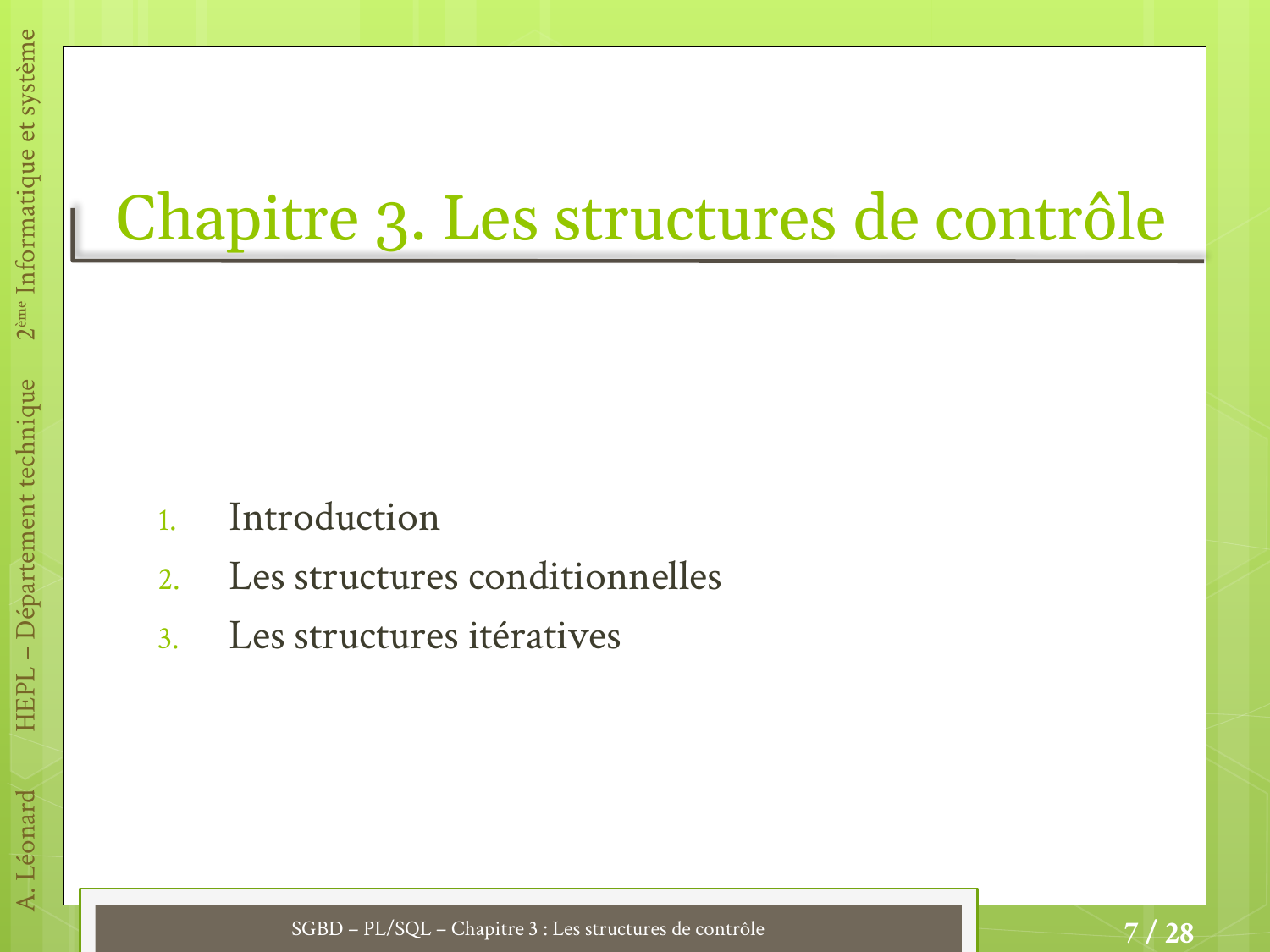

# Chapitre 3. Les structures de contrôle
Introduction
Les structures conditionnelles
Les structures itératives
SGBD – PL/SQL – Chapitre 3 : Les structures de contrôle